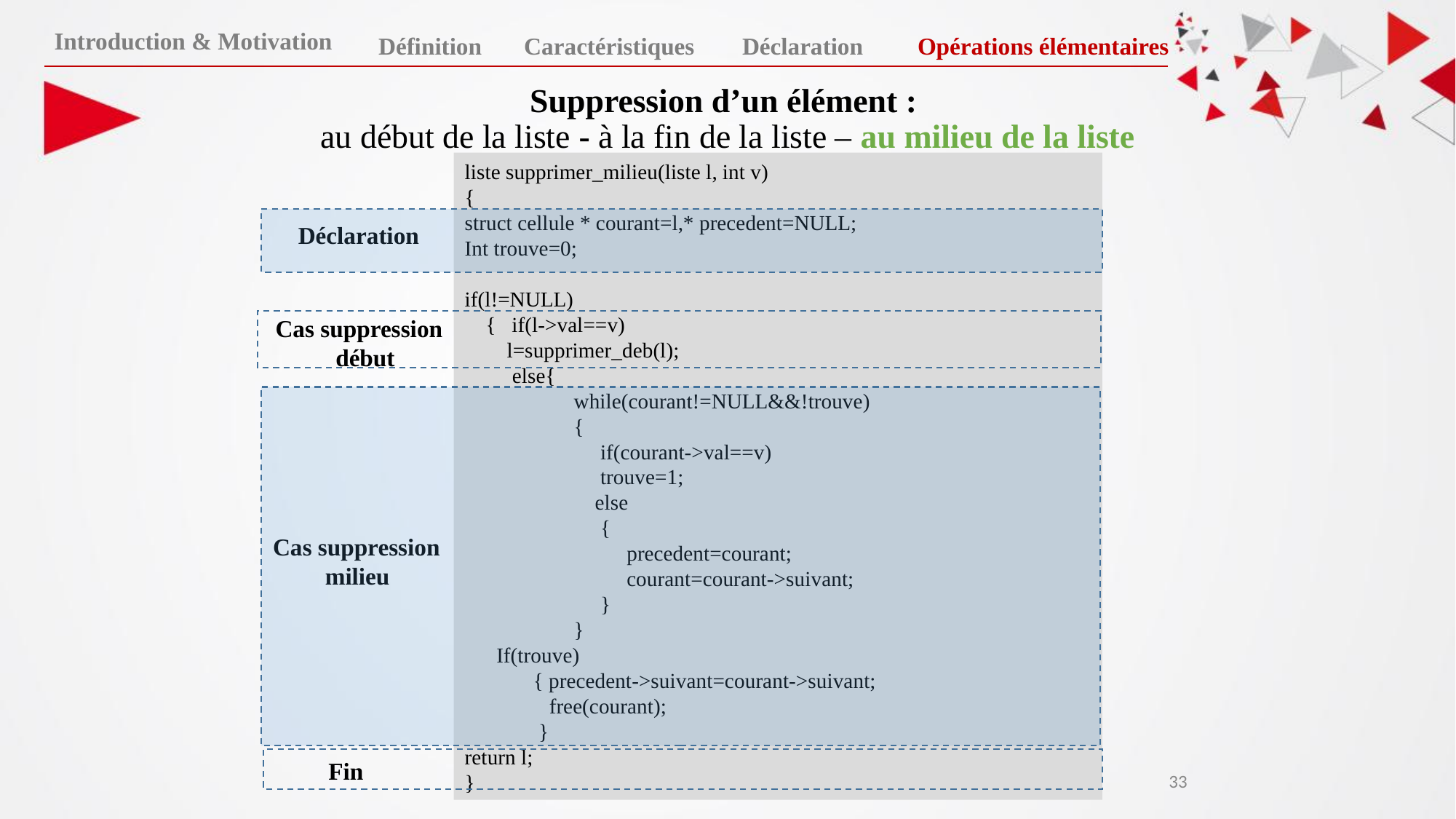

Introduction & Motivation
Définition
Caractéristiques
Déclaration
Opérations élémentaires
Suppression d’un élément :
au début de la liste - à la fin de la liste – au milieu de la liste
liste supprimer_milieu(liste l, int v)
{
struct cellule * courant=l,* precedent=NULL;
Int trouve=0;

if(l!=NULL)
    {   if(l->val==v)
        l=supprimer_deb(l);
         else{
        	while(courant!=NULL&&!trouve)
        	{
            	     if(courant->val==v)
            	     trouve=1;
            	    else
       	     {
            	          precedent=courant;
            	          courant=courant->suivant;
        	     }
    	}
      If(trouve)
             { precedent->suivant=courant->suivant;
                free(courant);
              }
return l;
}

Déclaration
Cas suppression
début

Cas suppression
milieu

Fin
33